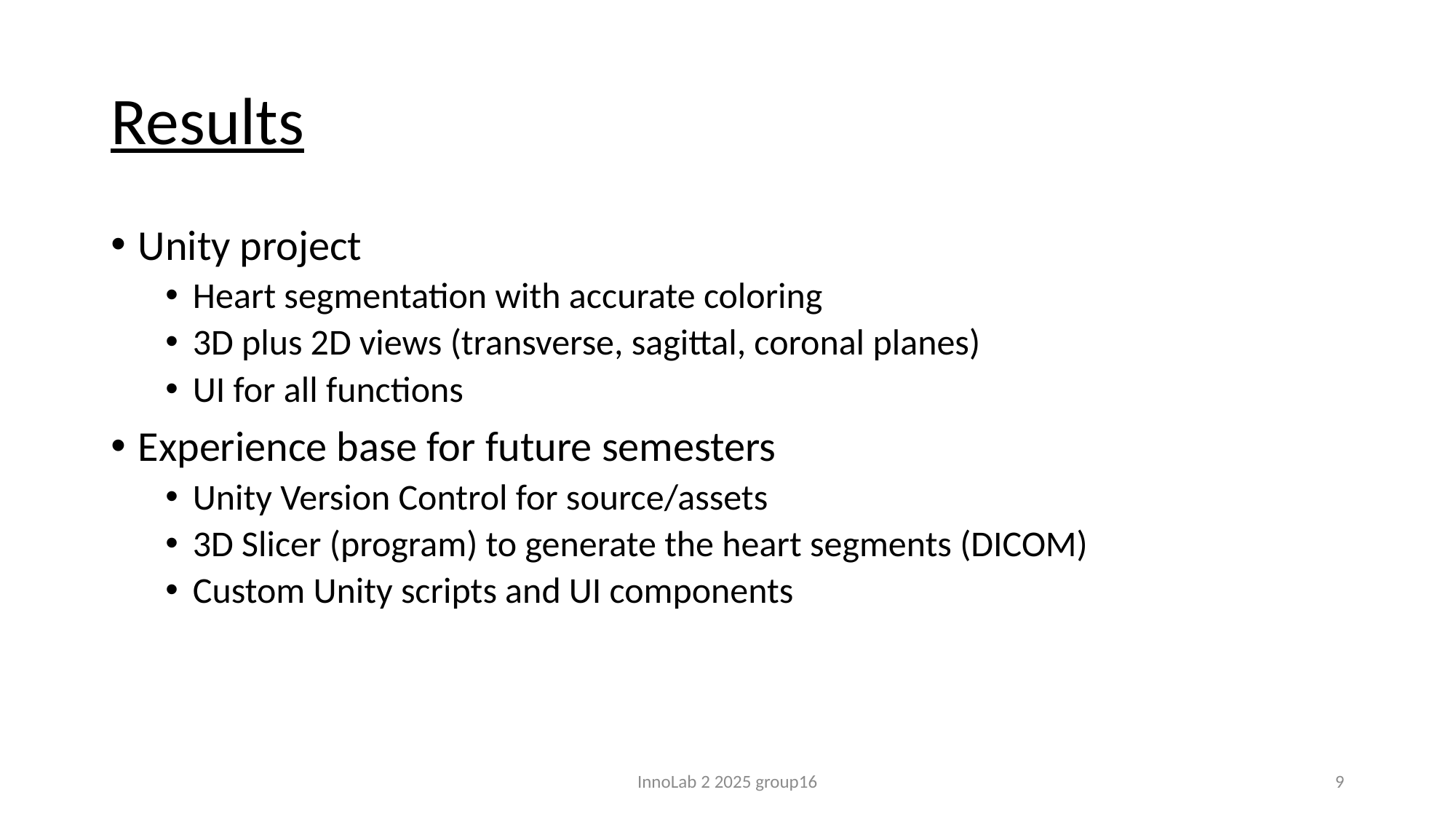

# Results
Unity project
Heart segmentation with accurate coloring
3D plus 2D views (transverse, sagittal, coronal planes)
UI for all functions
Experience base for future semesters
Unity Version Control for source/assets
3D Slicer (program) to generate the heart segments (DICOM)
Custom Unity scripts and UI components

InnoLab 2 2025 group16
9